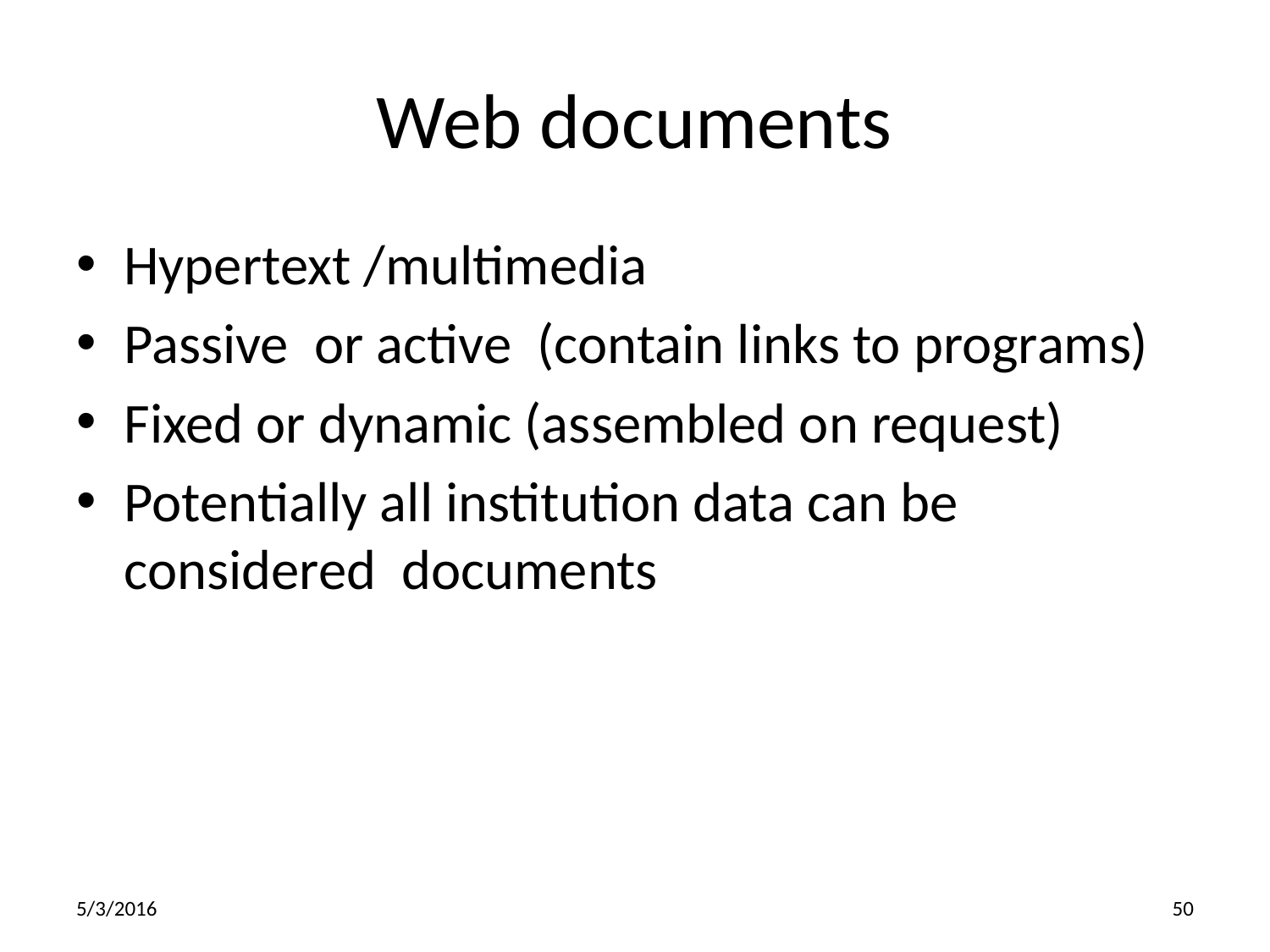

Web documents
Hypertext /multimedia
Passive  or active  (contain links to programs)
Fixed or dynamic (assembled on request)
Potentially all institution data can be considered  documents
5/3/2016
50